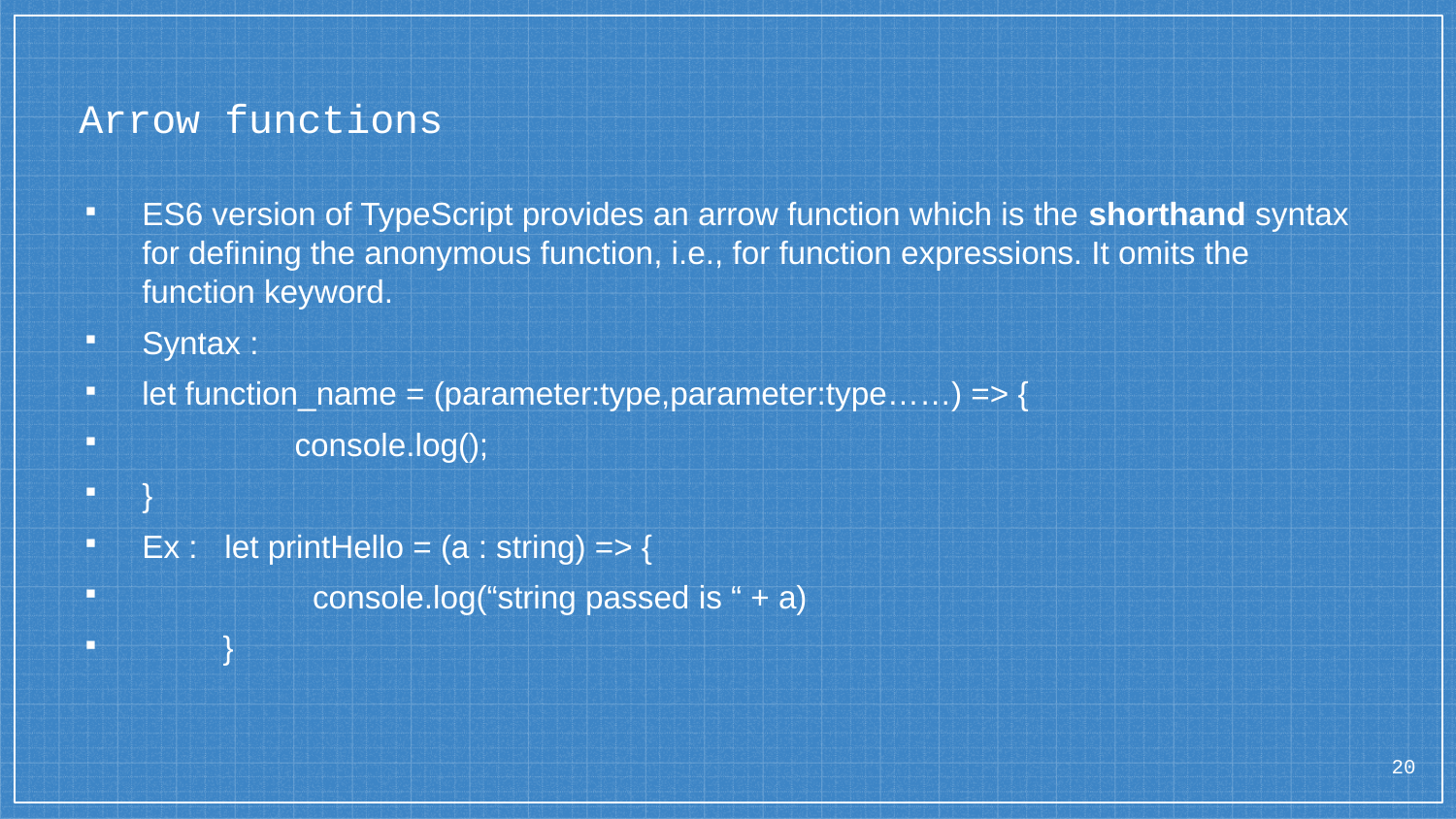

# Arrow functions
ES6 version of TypeScript provides an arrow function which is the shorthand syntax for defining the anonymous function, i.e., for function expressions. It omits the function keyword.
Syntax :
let function_name = (parameter:type,parameter:type……) => {
                 console.log();
}
Ex :   let printHello = (a : string) => {
                   console.log(“string passed is “ + a)
         }
20